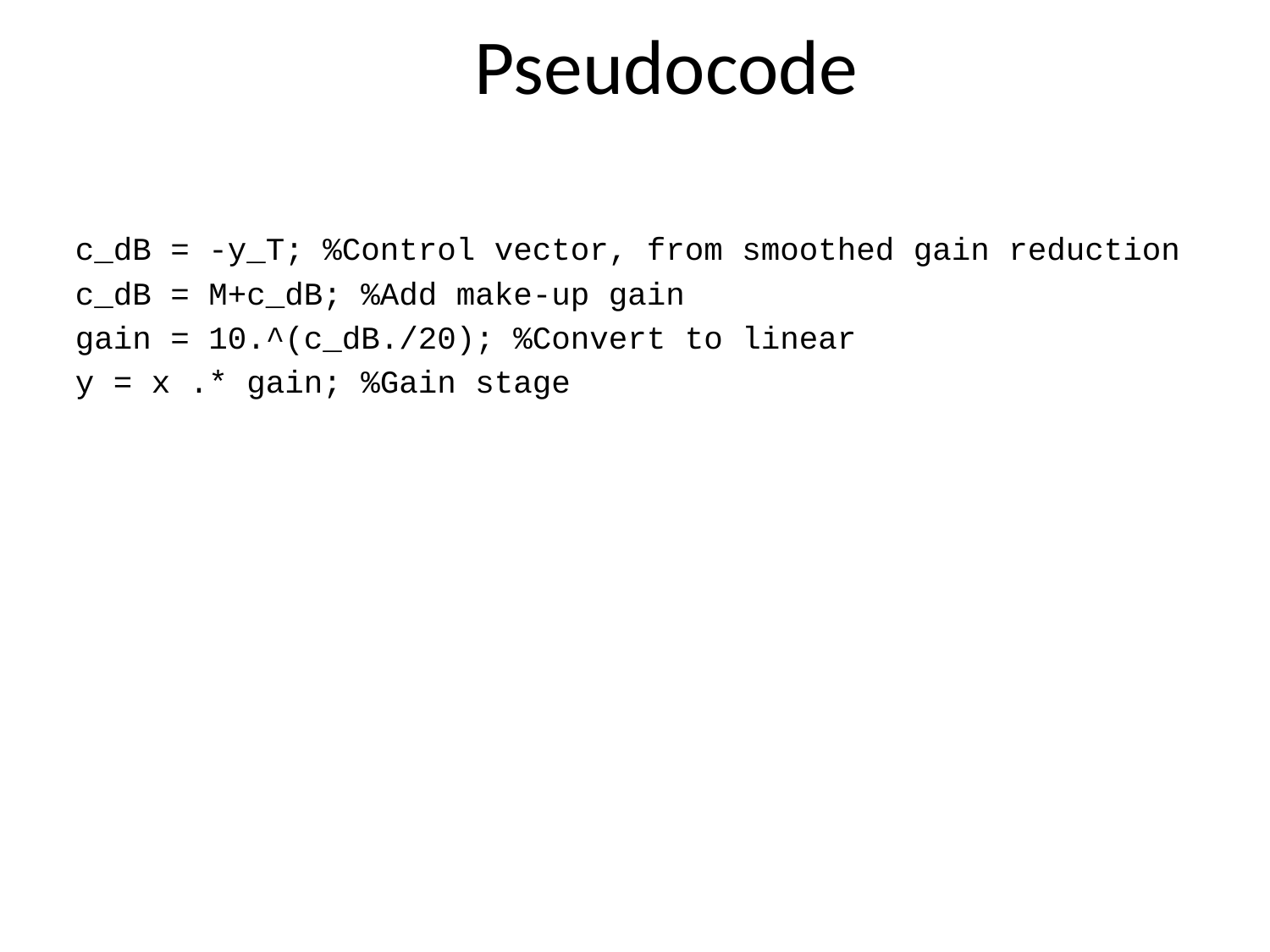

Pseudocode
c_dB = -y_T; %Control vector, from smoothed gain reduction
c_dB = M+c_dB; %Add make-up gain
gain = 10.^(c_dB./20); %Convert to linear
y = x .* gain; %Gain stage